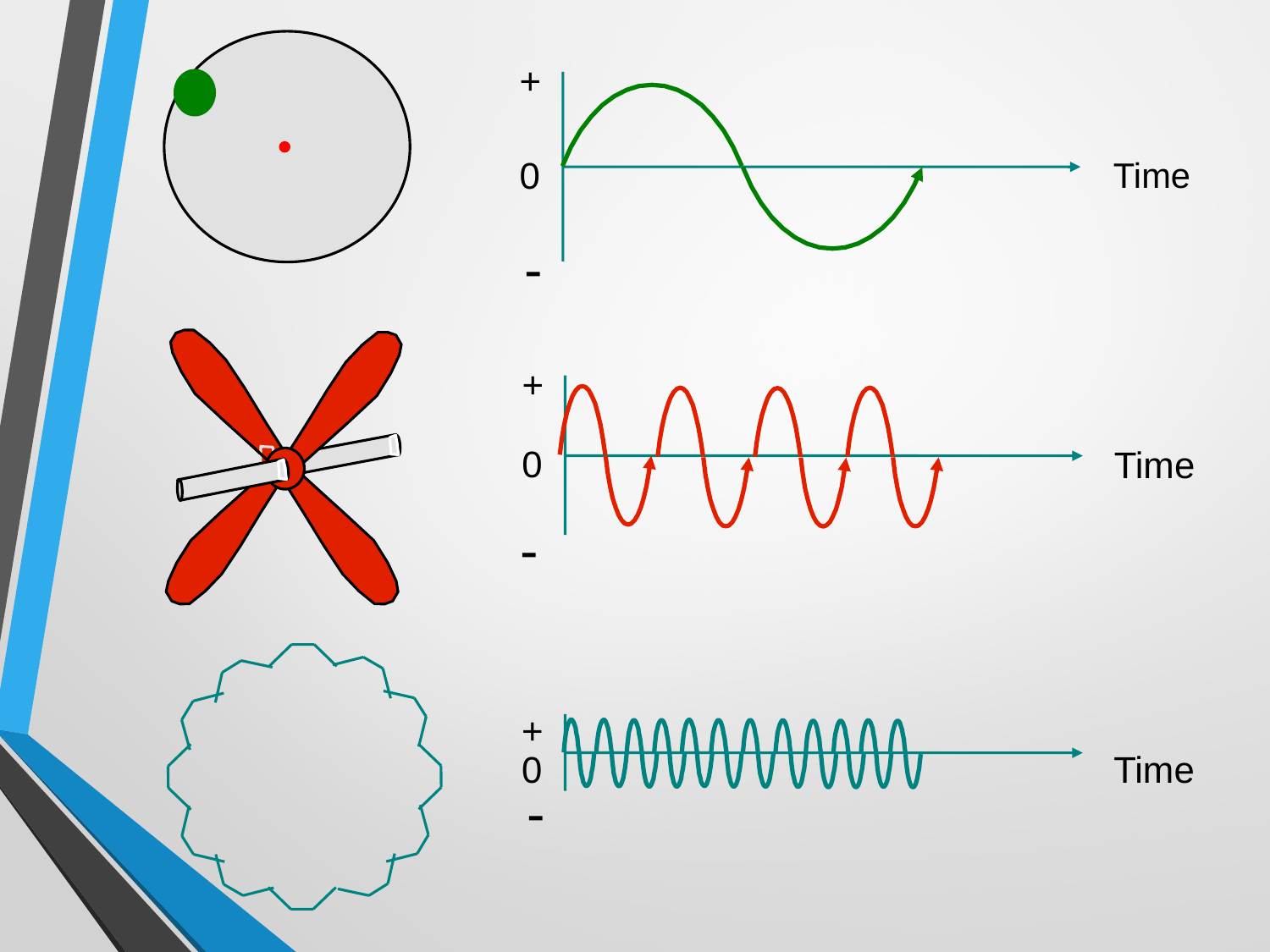

+

0
Time

-

+

0
Time

-

+

0
Time

-